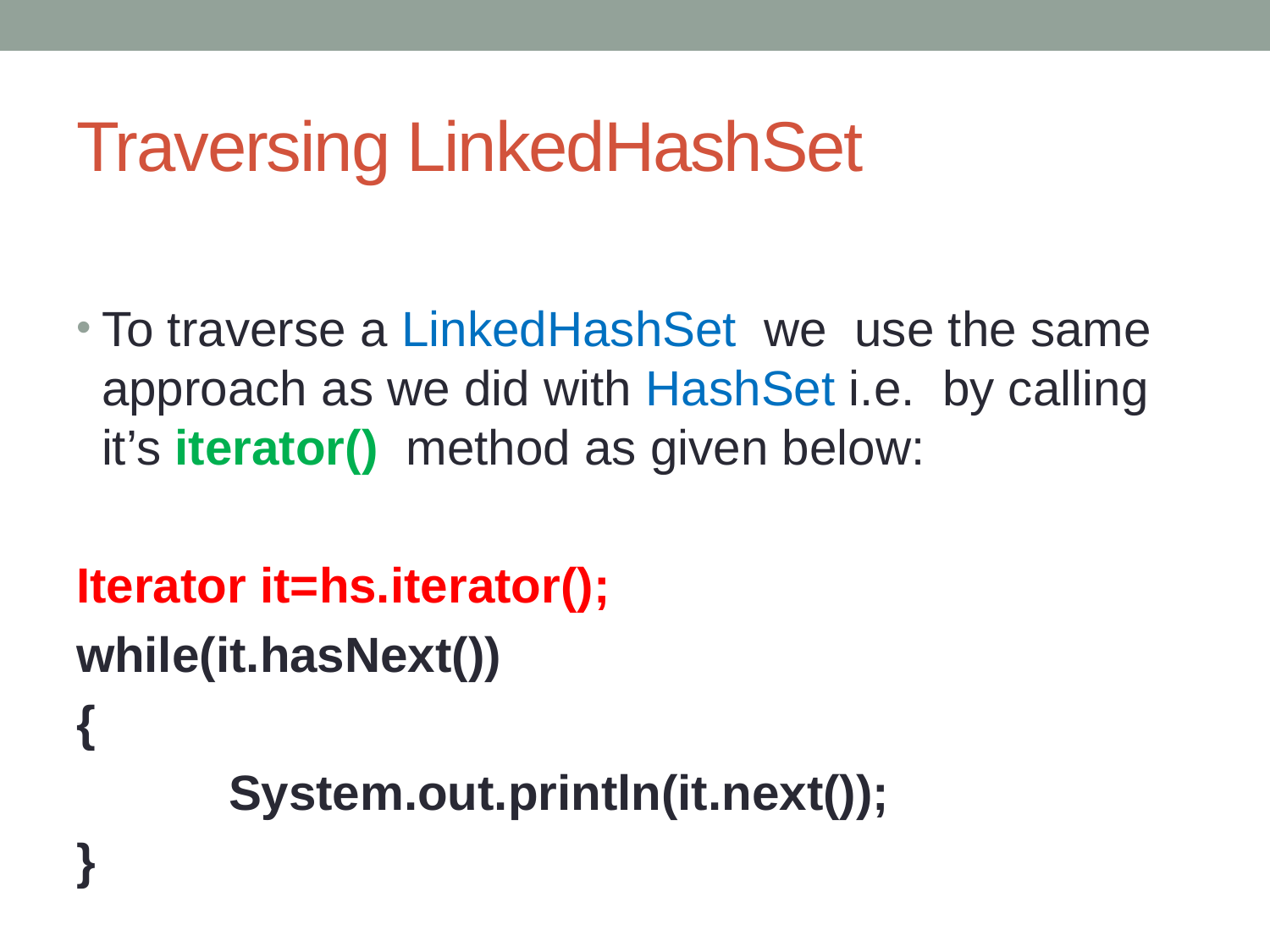

# Traversing LinkedHashSet

To traverse a LinkedHashSet  we  use the same approach as we did with HashSet i.e.  by calling it’s iterator()  method as given below:

Iterator it=hs.iterator();
while(it.hasNext())
{
      	System.out.println(it.next());
}